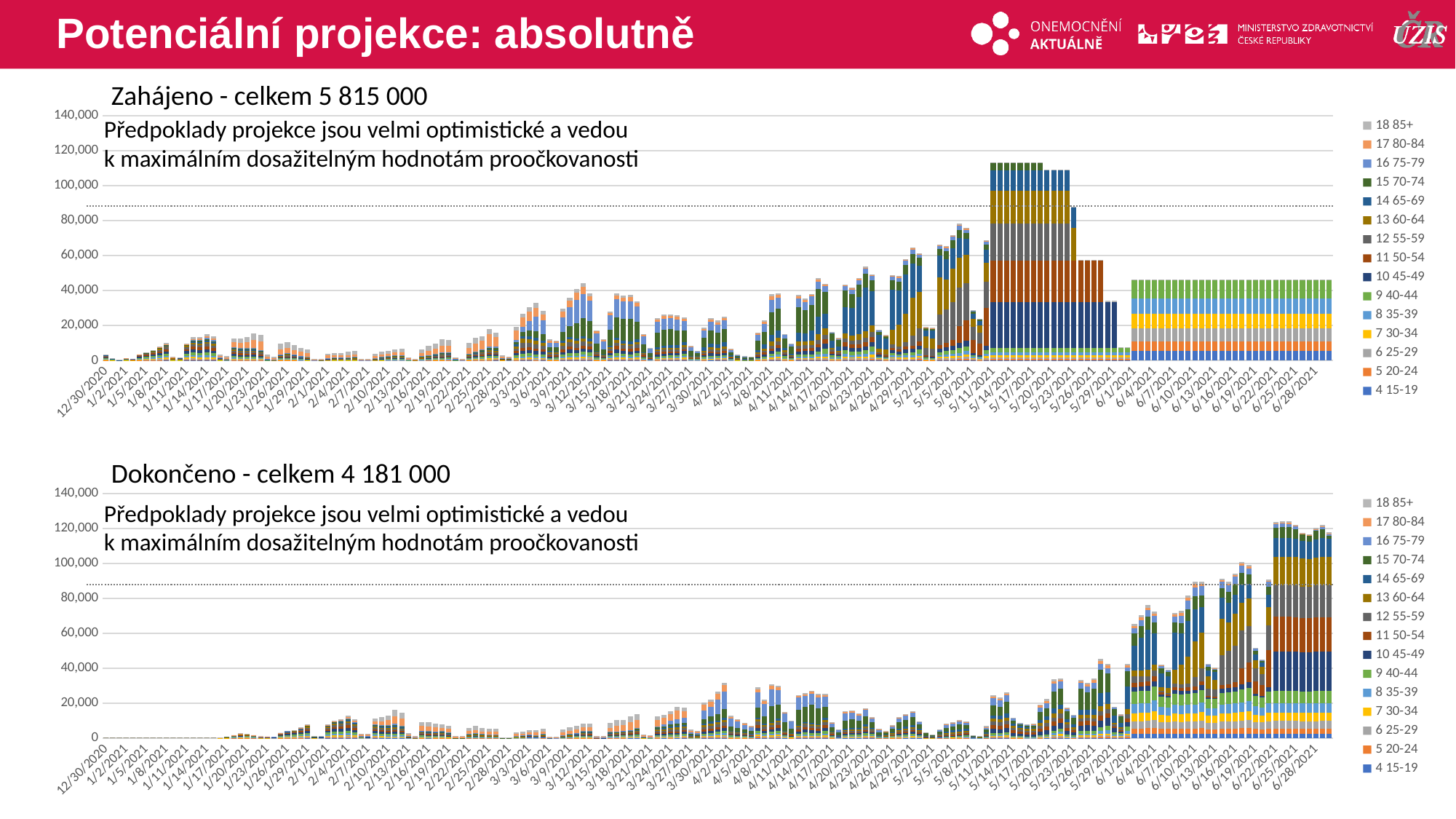

# Potenciální projekce: absolutně
Zahájeno - celkem 5 815 000

### Chart

| Category | 4 15-19 | 5 20-24 | 6 25-29 | 7 30-34 | 8 35-39 | 9 40-44 | 10 45-49 | 11 50-54 | 12 55-59 | 13 60-64 | 14 65-69 | 15 70-74 | 16 75-79 | 17 80-84 | 18 85+ |
|---|---|---|---|---|---|---|---|---|---|---|---|---|---|---|---|
| 44195 | 3.0 | 105.0 | 309.0 | 258.0 | 315.0 | 480.0 | 455.0 | 366.0 | 373.0 | 295.0 | 164.0 | 93.0 | 64.0 | 61.0 | 133.0 |
| 44196 | 2.0 | 42.0 | 109.0 | 107.0 | 116.0 | 154.0 | 166.0 | 120.0 | 113.0 | 87.0 | 61.0 | 54.0 | 57.0 | 34.0 | 84.0 |
| 44197 | 1.0 | 5.0 | 15.0 | 17.0 | 28.0 | 45.0 | 41.0 | 33.0 | 30.0 | 23.0 | 12.0 | 6.0 | 2.0 | 3.0 | 0.0 |
| 44198 | 0.0 | 33.0 | 120.0 | 103.0 | 131.0 | 200.0 | 197.0 | 144.0 | 127.0 | 107.0 | 50.0 | 25.0 | 15.0 | 7.0 | 5.0 |
| 44199 | 1.0 | 26.0 | 75.0 | 85.0 | 92.0 | 149.0 | 138.0 | 111.0 | 100.0 | 63.0 | 42.0 | 21.0 | 8.0 | 0.0 | 3.0 |
| 44200 | 3.0 | 87.0 | 267.0 | 287.0 | 351.0 | 513.0 | 578.0 | 412.0 | 422.0 | 290.0 | 194.0 | 96.0 | 35.0 | 17.0 | 13.0 |
| 44201 | 9.0 | 116.0 | 361.0 | 364.0 | 463.0 | 641.0 | 698.0 | 565.0 | 521.0 | 338.0 | 225.0 | 99.0 | 50.0 | 20.0 | 21.0 |
| 44202 | 15.0 | 145.0 | 467.0 | 438.0 | 566.0 | 833.0 | 931.0 | 716.0 | 652.0 | 462.0 | 284.0 | 165.0 | 72.0 | 38.0 | 29.0 |
| 44203 | 19.0 | 220.0 | 611.0 | 564.0 | 716.0 | 993.0 | 1154.0 | 922.0 | 837.0 | 668.0 | 373.0 | 258.0 | 195.0 | 131.0 | 272.0 |
| 44204 | 21.0 | 280.0 | 671.0 | 661.0 | 860.0 | 1273.0 | 1472.0 | 1116.0 | 1011.0 | 750.0 | 447.0 | 291.0 | 215.0 | 229.0 | 630.0 |
| 44205 | 5.0 | 46.0 | 102.0 | 110.0 | 176.0 | 205.0 | 270.0 | 193.0 | 214.0 | 180.0 | 147.0 | 108.0 | 71.0 | 72.0 | 114.0 |
| 44206 | 2.0 | 53.0 | 95.0 | 111.0 | 154.0 | 207.0 | 224.0 | 187.0 | 186.0 | 142.0 | 130.0 | 89.0 | 62.0 | 44.0 | 63.0 |
| 44207 | 22.0 | 336.0 | 689.0 | 661.0 | 871.0 | 1329.0 | 1432.0 | 1063.0 | 1038.0 | 792.0 | 463.0 | 262.0 | 192.0 | 179.0 | 455.0 |
| 44208 | 46.0 | 396.0 | 691.0 | 828.0 | 1129.0 | 1570.0 | 1827.0 | 1316.0 | 1265.0 | 1020.0 | 706.0 | 460.0 | 438.0 | 478.0 | 1179.0 |
| 44209 | 38.0 | 346.0 | 646.0 | 765.0 | 1115.0 | 1465.0 | 1698.0 | 1430.0 | 1342.0 | 971.0 | 755.0 | 662.0 | 538.0 | 583.0 | 1118.0 |
| 44210 | 78.0 | 378.0 | 649.0 | 775.0 | 1123.0 | 1584.0 | 1868.0 | 1505.0 | 1488.0 | 1125.0 | 877.0 | 749.0 | 669.0 | 828.0 | 1458.0 |
| 44211 | 54.0 | 342.0 | 599.0 | 705.0 | 944.0 | 1412.0 | 1592.0 | 1445.0 | 1378.0 | 1115.0 | 814.0 | 651.0 | 581.0 | 868.0 | 1420.0 |
| 44212 | 5.0 | 60.0 | 71.0 | 87.0 | 119.0 | 211.0 | 210.0 | 211.0 | 189.0 | 182.0 | 166.0 | 162.0 | 192.0 | 736.0 | 772.0 |
| 44213 | 7.0 | 35.0 | 55.0 | 52.0 | 67.0 | 78.0 | 102.0 | 87.0 | 86.0 | 85.0 | 86.0 | 77.0 | 130.0 | 855.0 | 791.0 |
| 44214 | 26.0 | 208.0 | 345.0 | 437.0 | 646.0 | 974.0 | 1069.0 | 908.0 | 886.0 | 757.0 | 595.0 | 468.0 | 445.0 | 2525.0 | 2159.0 |
| 44215 | 16.0 | 167.0 | 261.0 | 369.0 | 504.0 | 827.0 | 1025.0 | 872.0 | 895.0 | 718.0 | 573.0 | 450.0 | 394.0 | 2825.0 | 2606.0 |
| 44216 | 21.0 | 181.0 | 281.0 | 340.0 | 537.0 | 737.0 | 982.0 | 909.0 | 888.0 | 742.0 | 560.0 | 489.0 | 498.0 | 3265.0 | 3115.0 |
| 44217 | 29.0 | 150.0 | 320.0 | 345.0 | 538.0 | 852.0 | 980.0 | 913.0 | 896.0 | 643.0 | 572.0 | 495.0 | 561.0 | 4388.0 | 3859.0 |
| 44218 | 20.0 | 174.0 | 271.0 | 309.0 | 407.0 | 701.0 | 854.0 | 687.0 | 737.0 | 500.0 | 435.0 | 405.0 | 389.0 | 4945.0 | 3904.0 |
| 44219 | 2.0 | 18.0 | 32.0 | 40.0 | 47.0 | 72.0 | 90.0 | 97.0 | 99.0 | 76.0 | 63.0 | 82.0 | 98.0 | 1327.0 | 1131.0 |
| 44220 | 1.0 | 12.0 | 6.0 | 11.0 | 28.0 | 33.0 | 48.0 | 41.0 | 40.0 | 39.0 | 44.0 | 42.0 | 64.0 | 1016.0 | 819.0 |
| 44221 | 14.0 | 137.0 | 170.0 | 210.0 | 276.0 | 366.0 | 467.0 | 382.0 | 397.0 | 332.0 | 263.0 | 222.0 | 231.0 | 2990.0 | 3139.0 |
| 44222 | 33.0 | 168.0 | 201.0 | 181.0 | 283.0 | 415.0 | 512.0 | 501.0 | 517.0 | 407.0 | 393.0 | 240.0 | 293.0 | 2817.0 | 3533.0 |
| 44223 | 22.0 | 120.0 | 153.0 | 195.0 | 279.0 | 403.0 | 484.0 | 405.0 | 433.0 | 301.0 | 248.0 | 230.0 | 237.0 | 2557.0 | 2916.0 |
| 44224 | 20.0 | 97.0 | 129.0 | 149.0 | 247.0 | 303.0 | 353.0 | 276.0 | 287.0 | 262.0 | 210.0 | 182.0 | 164.0 | 2201.0 | 2149.0 |
| 44225 | 10.0 | 68.0 | 94.0 | 96.0 | 144.0 | 261.0 | 355.0 | 286.0 | 295.0 | 221.0 | 179.0 | 118.0 | 148.0 | 2015.0 | 1884.0 |
| 44226 | 0.0 | 1.0 | 5.0 | 8.0 | 6.0 | 12.0 | 16.0 | 15.0 | 22.0 | 18.0 | 27.0 | 13.0 | 13.0 | 319.0 | 243.0 |
| 44227 | 1.0 | 1.0 | 8.0 | 4.0 | 7.0 | 10.0 | 15.0 | 11.0 | 14.0 | 14.0 | 9.0 | 17.0 | 12.0 | 280.0 | 298.0 |
| 44228 | 5.0 | 53.0 | 81.0 | 104.0 | 118.0 | 152.0 | 172.0 | 165.0 | 142.0 | 125.0 | 113.0 | 110.0 | 116.0 | 1404.0 | 1077.0 |
| 44229 | 7.0 | 54.0 | 97.0 | 86.0 | 131.0 | 164.0 | 224.0 | 178.0 | 176.0 | 145.0 | 137.0 | 119.0 | 102.0 | 1207.0 | 1288.0 |
| 44230 | 9.0 | 48.0 | 81.0 | 107.0 | 121.0 | 198.0 | 248.0 | 209.0 | 188.0 | 169.0 | 142.0 | 125.0 | 107.0 | 1240.0 | 1389.0 |
| 44231 | 9.0 | 47.0 | 83.0 | 82.0 | 130.0 | 177.0 | 208.0 | 180.0 | 167.0 | 136.0 | 146.0 | 132.0 | 155.0 | 1537.0 | 1681.0 |
| 44232 | 10.0 | 57.0 | 82.0 | 103.0 | 128.0 | 209.0 | 264.0 | 199.0 | 228.0 | 220.0 | 159.0 | 161.0 | 178.0 | 1549.0 | 1884.0 |
| 44233 | 0.0 | 1.0 | 2.0 | 2.0 | 4.0 | 7.0 | 8.0 | 9.0 | 16.0 | 14.0 | 10.0 | 13.0 | 15.0 | 368.0 | 367.0 |
| 44234 | 1.0 | 7.0 | 4.0 | 2.0 | 8.0 | 5.0 | 8.0 | 10.0 | 13.0 | 12.0 | 6.0 | 19.0 | 22.0 | 371.0 | 357.0 |
| 44235 | 6.0 | 42.0 | 72.0 | 89.0 | 108.0 | 156.0 | 175.0 | 134.0 | 150.0 | 110.0 | 84.0 | 111.0 | 158.0 | 1209.0 | 1405.0 |
| 44236 | 15.0 | 48.0 | 89.0 | 107.0 | 139.0 | 245.0 | 279.0 | 204.0 | 252.0 | 156.0 | 146.0 | 151.0 | 197.0 | 1224.0 | 1786.0 |
| 44237 | 7.0 | 72.0 | 90.0 | 132.0 | 208.0 | 332.0 | 365.0 | 285.0 | 295.0 | 192.0 | 146.0 | 128.0 | 180.0 | 1216.0 | 1871.0 |
| 44238 | 19.0 | 93.0 | 131.0 | 156.0 | 225.0 | 296.0 | 408.0 | 319.0 | 281.0 | 267.0 | 237.0 | 246.0 | 271.0 | 1585.0 | 1745.0 |
| 44239 | 16.0 | 86.0 | 127.0 | 140.0 | 187.0 | 304.0 | 372.0 | 338.0 | 349.0 | 253.0 | 254.0 | 252.0 | 311.0 | 1695.0 | 2025.0 |
| 44240 | 7.0 | 38.0 | 27.0 | 31.0 | 37.0 | 62.0 | 69.0 | 66.0 | 69.0 | 54.0 | 42.0 | 34.0 | 35.0 | 538.0 | 459.0 |
| 44241 | 0.0 | 13.0 | 14.0 | 12.0 | 19.0 | 28.0 | 27.0 | 56.0 | 54.0 | 33.0 | 31.0 | 19.0 | 17.0 | 317.0 | 348.0 |
| 44242 | 7.0 | 101.0 | 157.0 | 170.0 | 182.0 | 266.0 | 330.0 | 255.0 | 246.0 | 194.0 | 196.0 | 203.0 | 195.0 | 1775.0 | 2062.0 |
| 44243 | 18.0 | 98.0 | 181.0 | 170.0 | 197.0 | 330.0 | 341.0 | 289.0 | 284.0 | 243.0 | 244.0 | 263.0 | 308.0 | 2649.0 | 2992.0 |
| 44244 | 11.0 | 136.0 | 233.0 | 230.0 | 291.0 | 399.0 | 428.0 | 434.0 | 398.0 | 324.0 | 296.0 | 309.0 | 352.0 | 2878.0 | 2930.0 |
| 44245 | 21.0 | 129.0 | 183.0 | 237.0 | 303.0 | 442.0 | 558.0 | 485.0 | 492.0 | 464.0 | 444.0 | 424.0 | 369.0 | 3769.0 | 3919.0 |
| 44246 | 28.0 | 170.0 | 249.0 | 270.0 | 381.0 | 524.0 | 598.0 | 532.0 | 508.0 | 379.0 | 364.0 | 347.0 | 417.0 | 3515.0 | 3458.0 |
| 44247 | 5.0 | 29.0 | 45.0 | 54.0 | 57.0 | 79.0 | 97.0 | 72.0 | 78.0 | 66.0 | 71.0 | 55.0 | 60.0 | 519.0 | 634.0 |
| 44248 | 1.0 | 3.0 | 11.0 | 20.0 | 15.0 | 18.0 | 55.0 | 25.0 | 24.0 | 28.0 | 22.0 | 16.0 | 32.0 | 323.0 | 430.0 |
| 44249 | 15.0 | 123.0 | 255.0 | 264.0 | 278.0 | 424.0 | 428.0 | 402.0 | 415.0 | 327.0 | 296.0 | 275.0 | 263.0 | 3435.0 | 2862.0 |
| 44250 | 12.0 | 161.0 | 322.0 | 369.0 | 484.0 | 593.0 | 647.0 | 577.0 | 487.0 | 379.0 | 378.0 | 320.0 | 345.0 | 4576.0 | 3151.0 |
| 44251 | 32.0 | 224.0 | 317.0 | 425.0 | 454.0 | 602.0 | 692.0 | 661.0 | 695.0 | 622.0 | 522.0 | 501.0 | 569.0 | 4873.0 | 2575.0 |
| 44252 | 34.0 | 235.0 | 383.0 | 466.0 | 633.0 | 859.0 | 943.0 | 824.0 | 823.0 | 664.0 | 625.0 | 669.0 | 692.0 | 7100.0 | 2905.0 |
| 44253 | 84.0 | 235.0 | 403.0 | 429.0 | 525.0 | 748.0 | 830.0 | 746.0 | 775.0 | 647.0 | 667.0 | 862.0 | 902.0 | 5387.0 | 2781.0 |
| 44254 | 48.0 | 30.0 | 57.0 | 68.0 | 72.0 | 133.0 | 131.0 | 98.0 | 98.0 | 79.0 | 68.0 | 146.0 | 146.0 | 1082.0 | 672.0 |
| 44255 | 4.0 | 27.0 | 58.0 | 71.0 | 62.0 | 125.0 | 130.0 | 154.0 | 198.0 | 112.0 | 62.0 | 67.0 | 53.0 | 793.0 | 411.0 |
| 44256 | 26.0 | 206.0 | 402.0 | 504.0 | 750.0 | 1078.0 | 1241.0 | 1060.0 | 1539.0 | 1335.0 | 936.0 | 1277.0 | 1206.0 | 5389.0 | 2328.0 |
| 44257 | 22.0 | 292.0 | 508.0 | 603.0 | 873.0 | 1484.0 | 1676.0 | 1625.0 | 2987.0 | 2520.0 | 1399.0 | 2312.0 | 2823.0 | 5422.0 | 2254.0 |
| 44258 | 24.0 | 287.0 | 577.0 | 651.0 | 949.0 | 1623.0 | 1906.0 | 1696.0 | 2427.0 | 2152.0 | 1486.0 | 3257.0 | 5607.0 | 5140.0 | 2559.0 |
| 44259 | 26.0 | 221.0 | 461.0 | 512.0 | 895.0 | 1415.0 | 1753.0 | 1520.0 | 2266.0 | 2366.0 | 1619.0 | 3796.0 | 8191.0 | 5202.0 | 2573.0 |
| 44260 | 36.0 | 277.0 | 448.0 | 582.0 | 805.0 | 1358.0 | 1560.0 | 1451.0 | 1970.0 | 1671.0 | 1202.0 | 3762.0 | 7800.0 | 3489.0 | 2066.0 |
| 44261 | 22.0 | 121.0 | 202.0 | 232.0 | 354.0 | 554.0 | 630.0 | 742.0 | 1100.0 | 807.0 | 570.0 | 2196.0 | 2670.0 | 1216.0 | 542.0 |
| 44262 | 20.0 | 153.0 | 206.0 | 217.0 | 364.0 | 621.0 | 765.0 | 736.0 | 879.0 | 649.0 | 651.0 | 2364.0 | 2235.0 | 1116.0 | 374.0 |
| 44263 | 25.0 | 258.0 | 440.0 | 538.0 | 799.0 | 1273.0 | 1496.0 | 1446.0 | 2063.0 | 1693.0 | 1068.0 | 5219.0 | 8528.0 | 3045.0 | 1572.0 |
| 44264 | 106.0 | 278.0 | 550.0 | 615.0 | 937.0 | 1531.0 | 2097.0 | 2065.0 | 2200.0 | 1898.0 | 1236.0 | 6132.0 | 11001.0 | 3471.0 | 1822.0 |
| 44265 | 59.0 | 441.0 | 585.0 | 662.0 | 994.0 | 1446.0 | 1560.0 | 1509.0 | 2274.0 | 1648.0 | 1305.0 | 8694.0 | 13570.0 | 3912.0 | 2200.0 |
| 44266 | 48.0 | 510.0 | 665.0 | 832.0 | 1145.0 | 1689.0 | 1897.0 | 1705.0 | 2205.0 | 1703.0 | 1479.0 | 10286.0 | 14013.0 | 4006.0 | 2180.0 |
| 44267 | 63.0 | 477.0 | 606.0 | 641.0 | 943.0 | 1744.0 | 1825.0 | 1540.0 | 1817.0 | 1318.0 | 1527.0 | 9998.0 | 11705.0 | 2657.0 | 1469.0 |
| 44268 | 27.0 | 194.0 | 184.0 | 207.0 | 358.0 | 646.0 | 900.0 | 740.0 | 910.0 | 551.0 | 413.0 | 4653.0 | 5751.0 | 980.0 | 445.0 |
| 44269 | 20.0 | 175.0 | 139.0 | 163.0 | 264.0 | 480.0 | 534.0 | 532.0 | 560.0 | 296.0 | 280.0 | 2896.0 | 4653.0 | 727.0 | 308.0 |
| 44270 | 126.0 | 303.0 | 432.0 | 466.0 | 662.0 | 1157.0 | 1245.0 | 994.0 | 1236.0 | 855.0 | 1054.0 | 8929.0 | 8301.0 | 1396.0 | 884.0 |
| 44271 | 58.0 | 391.0 | 601.0 | 722.0 | 952.0 | 1681.0 | 1920.0 | 1900.0 | 2001.0 | 1375.0 | 1462.0 | 11382.0 | 10778.0 | 2070.0 | 1244.0 |
| 44272 | 85.0 | 373.0 | 511.0 | 603.0 | 812.0 | 1328.0 | 1554.0 | 1544.0 | 1807.0 | 1217.0 | 1420.0 | 12463.0 | 10089.0 | 2183.0 | 1154.0 |
| 44273 | 47.0 | 338.0 | 504.0 | 548.0 | 776.0 | 1261.0 | 1490.0 | 1585.0 | 1711.0 | 1137.0 | 1488.0 | 12766.0 | 10204.0 | 2364.0 | 1288.0 |
| 44274 | 148.0 | 360.0 | 529.0 | 575.0 | 956.0 | 1442.0 | 1626.0 | 1657.0 | 1893.0 | 1403.0 | 1619.0 | 10026.0 | 8615.0 | 1957.0 | 1162.0 |
| 44275 | 63.0 | 181.0 | 220.0 | 264.0 | 377.0 | 529.0 | 630.0 | 942.0 | 792.0 | 378.0 | 423.0 | 4627.0 | 4574.0 | 625.0 | 337.0 |
| 44276 | 22.0 | 81.0 | 138.0 | 140.0 | 164.0 | 236.0 | 301.0 | 377.0 | 298.0 | 157.0 | 139.0 | 2241.0 | 2535.0 | 342.0 | 162.0 |
| 44277 | 33.0 | 225.0 | 300.0 | 360.0 | 470.0 | 870.0 | 1143.0 | 1086.0 | 1099.0 | 859.0 | 1170.0 | 8114.0 | 6356.0 | 1268.0 | 716.0 |
| 44278 | 48.0 | 279.0 | 402.0 | 447.0 | 592.0 | 872.0 | 1200.0 | 1115.0 | 1257.0 | 870.0 | 1387.0 | 9002.0 | 6509.0 | 1440.0 | 817.0 |
| 44279 | 46.0 | 308.0 | 416.0 | 509.0 | 610.0 | 994.0 | 1164.0 | 1043.0 | 1088.0 | 997.0 | 1600.0 | 9075.0 | 6356.0 | 1465.0 | 830.0 |
| 44280 | 71.0 | 293.0 | 467.0 | 503.0 | 640.0 | 1098.0 | 1201.0 | 990.0 | 975.0 | 984.0 | 1535.0 | 8374.0 | 6388.0 | 1522.0 | 992.0 |
| 44281 | 116.0 | 362.0 | 501.0 | 610.0 | 927.0 | 1315.0 | 1435.0 | 1200.0 | 1212.0 | 1181.0 | 1763.0 | 6406.0 | 5405.0 | 1190.0 | 847.0 |
| 44282 | 16.0 | 84.0 | 133.0 | 154.0 | 251.0 | 294.0 | 288.0 | 295.0 | 367.0 | 290.0 | 418.0 | 2737.0 | 2449.0 | 375.0 | 183.0 |
| 44283 | 10.0 | 72.0 | 92.0 | 127.0 | 201.0 | 302.0 | 399.0 | 235.0 | 376.0 | 245.0 | 502.0 | 1620.0 | 1017.0 | 176.0 | 100.0 |
| 44284 | 33.0 | 181.0 | 251.0 | 338.0 | 470.0 | 769.0 | 943.0 | 712.0 | 939.0 | 1029.0 | 1867.0 | 5530.0 | 4036.0 | 1073.0 | 622.0 |
| 44285 | 41.0 | 250.0 | 371.0 | 435.0 | 586.0 | 956.0 | 1488.0 | 1107.0 | 1237.0 | 1256.0 | 2052.0 | 7148.0 | 5146.0 | 1370.0 | 951.0 |
| 44286 | 51.0 | 253.0 | 398.0 | 472.0 | 581.0 | 874.0 | 1185.0 | 958.0 | 1218.0 | 1238.0 | 2114.0 | 6401.0 | 4831.0 | 1298.0 | 912.0 |
| 44287 | 46.0 | 287.0 | 459.0 | 553.0 | 745.0 | 1070.0 | 1205.0 | 1083.0 | 1320.0 | 1322.0 | 2338.0 | 7675.0 | 4945.0 | 1279.0 | 906.0 |
| 44288 | 18.0 | 87.0 | 150.0 | 160.0 | 213.0 | 296.0 | 319.0 | 369.0 | 380.0 | 321.0 | 704.0 | 1580.0 | 1476.0 | 390.0 | 245.0 |
| 44289 | 8.0 | 58.0 | 88.0 | 97.0 | 152.0 | 174.0 | 196.0 | 183.0 | 184.0 | 168.0 | 337.0 | 937.0 | 637.0 | 152.0 | 91.0 |
| 44290 | 7.0 | 27.0 | 40.0 | 40.0 | 48.0 | 92.0 | 111.0 | 148.0 | 144.0 | 100.0 | 187.0 | 890.0 | 467.0 | 91.0 | 60.0 |
| 44291 | 9.0 | 21.0 | 37.0 | 47.0 | 66.0 | 54.0 | 82.0 | 153.0 | 113.0 | 102.0 | 174.0 | 855.0 | 433.0 | 89.0 | 51.0 |
| 44292 | 24.0 | 118.0 | 188.0 | 247.0 | 331.0 | 463.0 | 689.0 | 762.0 | 782.0 | 864.0 | 1494.0 | 5261.0 | 3255.0 | 866.0 | 547.0 |
| 44293 | 47.0 | 196.0 | 269.0 | 415.0 | 472.0 | 773.0 | 1163.0 | 1156.0 | 1110.0 | 1252.0 | 2319.0 | 7057.0 | 4782.0 | 1215.0 | 824.0 |
| 44294 | 68.0 | 369.0 | 535.0 | 655.0 | 963.0 | 1296.0 | 1588.0 | 1450.0 | 1640.0 | 2154.0 | 3834.0 | 13137.0 | 7081.0 | 1759.0 | 1274.0 |
| 44295 | 92.0 | 435.0 | 745.0 | 994.0 | 1124.0 | 1612.0 | 2151.0 | 1723.0 | 1955.0 | 2188.0 | 3942.0 | 12605.0 | 6370.0 | 1429.0 | 998.0 |
| 44296 | 28.0 | 136.0 | 226.0 | 306.0 | 676.0 | 1030.0 | 902.0 | 665.0 | 869.0 | 855.0 | 1612.0 | 5354.0 | 1846.0 | 453.0 | 287.0 |
| 44297 | 31.0 | 103.0 | 166.0 | 177.0 | 254.0 | 519.0 | 496.0 | 340.0 | 417.0 | 492.0 | 845.0 | 4212.0 | 1168.0 | 277.0 | 152.0 |
| 44298 | 79.0 | 307.0 | 428.0 | 546.0 | 889.0 | 1342.0 | 1618.0 | 1471.0 | 1831.0 | 2490.0 | 4764.0 | 14587.0 | 5155.0 | 1177.0 | 711.0 |
| 44299 | 70.0 | 291.0 | 412.0 | 571.0 | 779.0 | 1457.0 | 1689.0 | 1605.0 | 1792.0 | 2296.0 | 4687.0 | 13024.0 | 4876.0 | 1087.0 | 778.0 |
| 44300 | 64.0 | 273.0 | 448.0 | 586.0 | 844.0 | 1298.0 | 1789.0 | 1644.0 | 1759.0 | 2489.0 | 6113.0 | 14556.0 | 4672.0 | 998.0 | 634.0 |
| 44301 | 107.0 | 472.0 | 684.0 | 892.0 | 1192.0 | 1905.0 | 2151.0 | 1966.0 | 2434.0 | 3368.0 | 9915.0 | 15696.0 | 4476.0 | 1046.0 | 805.0 |
| 44302 | 103.0 | 478.0 | 763.0 | 998.0 | 1624.0 | 2634.0 | 3073.0 | 2438.0 | 2664.0 | 3491.0 | 8542.0 | 12211.0 | 3608.0 | 840.0 | 533.0 |
| 44303 | 36.0 | 224.0 | 351.0 | 425.0 | 750.0 | 1071.0 | 1124.0 | 1087.0 | 1124.0 | 980.0 | 4220.0 | 3926.0 | 822.0 | 184.0 | 107.0 |
| 44304 | 25.0 | 199.0 | 366.0 | 381.0 | 633.0 | 814.0 | 868.0 | 667.0 | 744.0 | 680.0 | 2573.0 | 3776.0 | 886.0 | 154.0 | 108.0 |
| 44305 | 121.0 | 515.0 | 712.0 | 906.0 | 1420.0 | 2146.0 | 2295.0 | 2261.0 | 2319.0 | 2940.0 | 14964.0 | 9367.0 | 2477.0 | 589.0 | 391.0 |
| 44306 | 70.0 | 415.0 | 631.0 | 789.0 | 1216.0 | 1838.0 | 2142.0 | 1939.0 | 2290.0 | 2980.0 | 15584.0 | 8071.0 | 2607.0 | 668.0 | 487.0 |
| 44307 | 122.0 | 425.0 | 613.0 | 890.0 | 1263.0 | 1742.0 | 2235.0 | 2078.0 | 2485.0 | 3308.0 | 21020.0 | 7042.0 | 2637.0 | 695.0 | 513.0 |
| 44308 | 163.0 | 490.0 | 770.0 | 919.0 | 1311.0 | 2045.0 | 2331.0 | 2264.0 | 2728.0 | 3646.0 | 25017.0 | 7792.0 | 2918.0 | 756.0 | 647.0 |
| 44309 | 177.0 | 662.0 | 1055.0 | 1349.0 | 1820.0 | 2757.0 | 2741.0 | 2693.0 | 2976.0 | 3844.0 | 19511.0 | 6258.0 | 2375.0 | 661.0 | 462.0 |
| 44310 | 89.0 | 250.0 | 401.0 | 389.0 | 462.0 | 742.0 | 983.0 | 715.0 | 737.0 | 1769.0 | 7920.0 | 2035.0 | 772.0 | 164.0 | 112.0 |
| 44311 | 45.0 | 131.0 | 242.0 | 344.0 | 371.0 | 491.0 | 691.0 | 522.0 | 497.0 | 2833.0 | 6209.0 | 1392.0 | 507.0 | 115.0 | 75.0 |
| 44312 | 117.0 | 404.0 | 611.0 | 747.0 | 1021.0 | 1357.0 | 1649.0 | 1420.0 | 1835.0 | 8564.0 | 22955.0 | 5190.0 | 2151.0 | 535.0 | 358.0 |
| 44313 | 103.0 | 339.0 | 496.0 | 654.0 | 817.0 | 1157.0 | 1440.0 | 1331.0 | 1752.0 | 12320.0 | 19677.0 | 5014.0 | 2166.0 | 577.0 | 440.0 |
| 44314 | 122.0 | 385.0 | 596.0 | 766.0 | 993.0 | 1458.0 | 1838.0 | 1754.0 | 2397.0 | 16572.0 | 22455.0 | 5355.0 | 2371.0 | 642.0 | 443.0 |
| 44315 | 112.0 | 394.0 | 588.0 | 782.0 | 1071.0 | 1706.0 | 1931.0 | 1805.0 | 5681.0 | 21804.0 | 19814.0 | 5409.0 | 2367.0 | 682.0 | 504.0 |
| 44316 | 170.0 | 600.0 | 792.0 | 1013.0 | 1385.0 | 2143.0 | 2481.0 | 2181.0 | 7636.0 | 20998.0 | 14921.0 | 4304.0 | 1935.0 | 514.0 | 334.0 |
| 44317 | 42.0 | 153.0 | 211.0 | 258.0 | 360.0 | 605.0 | 621.0 | 603.0 | 4166.0 | 6682.0 | 3492.0 | 1156.0 | 531.0 | 133.0 | 79.0 |
| 44318 | 54.0 | 167.0 | 199.0 | 258.0 | 330.0 | 488.0 | 593.0 | 528.0 | 4153.0 | 5699.0 | 4523.0 | 973.0 | 461.0 | 148.0 | 84.0 |
| 44319 | 134.0 | 405.0 | 579.0 | 829.0 | 1079.0 | 1699.0 | 2176.0 | 2003.0 | 17431.0 | 21220.0 | 12449.0 | 3821.0 | 1723.0 | 511.0 | 336.0 |
| 44320 | 140.0 | 398.0 | 650.0 | 889.0 | 1241.0 | 1957.0 | 2393.0 | 2282.0 | 19341.0 | 17158.0 | 11707.0 | 4233.0 | 1983.0 | 625.0 | 412.0 |
| 44321 | 197.0 | 478.0 | 722.0 | 1041.0 | 1408.0 | 1993.0 | 2543.0 | 3363.0 | 21550.0 | 19252.0 | 11651.0 | 4444.0 | 2192.0 | 683.0 | 432.0 |
| 44322 | 155.0 | 547.0 | 847.0 | 1202.0 | 1668.0 | 2615.0 | 3155.0 | 9281.0 | 22249.0 | 17092.0 | 11377.0 | 4576.0 | 2247.0 | 772.0 | 587.0 |
| 44323 | 237.0 | 707.0 | 1039.0 | 1446.0 | 1891.0 | 2734.0 | 3292.0 | 11577.0 | 21448.0 | 16295.0 | 8879.0 | 3506.0 | 1690.0 | 620.0 | 380.0 |
| 44324 | 88.0 | 245.0 | 441.0 | 591.0 | 736.0 | 1047.0 | 1158.0 | 7391.0 | 7358.0 | 4597.0 | 3175.0 | 1214.0 | 600.0 | 174.0 | 99.0 |
| 44325 | 53.0 | 199.0 | 345.0 | 465.0 | 524.0 | 768.0 | 806.0 | 6397.0 | 6429.0 | 3906.0 | 2463.0 | 993.0 | 447.0 | 126.0 | 71.0 |
| 44326 | 154.0 | 414.0 | 823.0 | 1074.0 | 1485.0 | 2018.0 | 2445.0 | 21703.0 | 14791.0 | 10830.0 | 7525.0 | 3202.0 | 1454.0 | 505.0 | 350.0 |
| 44327 | 192.0 | 568.0 | 896.0 | 1232.0 | 1640.0 | 2436.0 | 26628.0 | 23411.0 | 21254.0 | 18777.0 | 11818.0 | 4302.0 | 0.0 | 0.0 | 433.0 |
| 44328 | 192.0 | 568.0 | 896.0 | 1232.0 | 1640.0 | 2436.0 | 26628.0 | 23411.0 | 21254.0 | 18777.0 | 11818.0 | 4302.0 | 0.0 | 0.0 | 433.0 |
| 44329 | 192.0 | 568.0 | 896.0 | 1232.0 | 1640.0 | 2436.0 | 26628.0 | 23411.0 | 21254.0 | 18777.0 | 11818.0 | 4302.0 | 0.0 | 0.0 | 433.0 |
| 44330 | 192.0 | 568.0 | 896.0 | 1232.0 | 1640.0 | 2436.0 | 26628.0 | 23411.0 | 21254.0 | 18777.0 | 11818.0 | 4302.0 | 0.0 | 0.0 | 433.0 |
| 44331 | 192.0 | 568.0 | 896.0 | 1232.0 | 1640.0 | 2436.0 | 26628.0 | 23411.0 | 21254.0 | 18777.0 | 11818.0 | 4302.0 | 0.0 | 0.0 | 433.0 |
| 44332 | 192.0 | 568.0 | 896.0 | 1232.0 | 1640.0 | 2436.0 | 26628.0 | 23411.0 | 21254.0 | 18777.0 | 11818.0 | 4302.0 | 0.0 | 0.0 | 433.0 |
| 44333 | 192.0 | 568.0 | 896.0 | 1232.0 | 1640.0 | 2436.0 | 26628.0 | 23411.0 | 21254.0 | 18777.0 | 11818.0 | 4302.0 | 0.0 | 0.0 | 433.0 |
| 44334 | 192.0 | 568.0 | 896.0 | 1232.0 | 1640.0 | 2436.0 | 26628.0 | 23411.0 | 21254.0 | 18777.0 | 11818.0 | 4302.0 | 0.0 | 0.0 | 433.0 |
| 44335 | 192.0 | 568.0 | 896.0 | 1232.0 | 1640.0 | 2436.0 | 26628.0 | 23411.0 | 21254.0 | 18777.0 | 11818.0 | 0.0 | 0.0 | 0.0 | 433.0 |
| 44336 | 192.0 | 568.0 | 896.0 | 1232.0 | 1640.0 | 2436.0 | 26628.0 | 23411.0 | 21254.0 | 18777.0 | 11818.0 | 0.0 | 0.0 | 0.0 | 433.0 |
| 44337 | 192.0 | 568.0 | 896.0 | 1232.0 | 1640.0 | 2436.0 | 26628.0 | 23411.0 | 21254.0 | 18777.0 | 11818.0 | 0.0 | 0.0 | 0.0 | 433.0 |
| 44338 | 192.0 | 568.0 | 896.0 | 1232.0 | 1640.0 | 2436.0 | 26628.0 | 23411.0 | 21254.0 | 18777.0 | 11818.0 | 0.0 | 0.0 | 0.0 | 433.0 |
| 44339 | 192.0 | 568.0 | 896.0 | 1232.0 | 1640.0 | 2436.0 | 26628.0 | 23411.0 | 0.0 | 18777.0 | 11818.0 | 0.0 | 0.0 | 0.0 | 433.0 |
| 44340 | 192.0 | 568.0 | 896.0 | 1232.0 | 1640.0 | 2436.0 | 26628.0 | 23411.0 | 0.0 | 0.0 | 0.0 | 0.0 | 0.0 | 0.0 | 433.0 |
| 44341 | 192.0 | 568.0 | 896.0 | 1232.0 | 1640.0 | 2436.0 | 26628.0 | 23411.0 | 0.0 | 0.0 | 0.0 | 0.0 | 0.0 | 0.0 | 433.0 |
| 44342 | 192.0 | 568.0 | 896.0 | 1232.0 | 1640.0 | 2436.0 | 26628.0 | 23411.0 | 0.0 | 0.0 | 0.0 | 0.0 | 0.0 | 0.0 | 433.0 |
| 44343 | 192.0 | 568.0 | 896.0 | 1232.0 | 1640.0 | 2436.0 | 26628.0 | 23411.0 | 0.0 | 0.0 | 0.0 | 0.0 | 0.0 | 0.0 | 433.0 |
| 44344 | 192.0 | 568.0 | 896.0 | 1232.0 | 1640.0 | 2436.0 | 26628.0 | 0.0 | 0.0 | 0.0 | 0.0 | 0.0 | 0.0 | 0.0 | 433.0 |
| 44345 | 192.0 | 568.0 | 896.0 | 1232.0 | 1640.0 | 2436.0 | 26628.0 | 0.0 | 0.0 | 0.0 | 0.0 | 0.0 | 0.0 | 0.0 | 433.0 |
| 44346 | 192.0 | 568.0 | 896.0 | 1232.0 | 1640.0 | 2436.0 | 0.0 | 0.0 | 0.0 | 0.0 | 0.0 | 0.0 | 0.0 | 0.0 | 433.0 |
| 44347 | 192.0 | 568.0 | 896.0 | 1232.0 | 1640.0 | 2436.0 | 0.0 | 0.0 | 0.0 | 0.0 | 0.0 | 0.0 | 0.0 | 0.0 | 433.0 |
| 44348 | 5271.0 | 5616.0 | 7544.0 | 8178.0 | 8876.0 | 10573.0 | 0.0 | 0.0 | 0.0 | 0.0 | 0.0 | 0.0 | 0.0 | 0.0 | 145.0 |
| 44349 | 5271.0 | 5616.0 | 7544.0 | 8178.0 | 8876.0 | 10573.0 | 0.0 | 0.0 | 0.0 | 0.0 | 0.0 | 0.0 | 0.0 | 0.0 | 145.0 |
| 44350 | 5271.0 | 5616.0 | 7544.0 | 8178.0 | 8876.0 | 10573.0 | 0.0 | 0.0 | 0.0 | 0.0 | 0.0 | 0.0 | 0.0 | 0.0 | 145.0 |
| 44351 | 5271.0 | 5616.0 | 7544.0 | 8178.0 | 8876.0 | 10573.0 | 0.0 | 0.0 | 0.0 | 0.0 | 0.0 | 0.0 | 0.0 | 0.0 | 145.0 |
| 44352 | 5271.0 | 5616.0 | 7544.0 | 8178.0 | 8876.0 | 10573.0 | 0.0 | 0.0 | 0.0 | 0.0 | 0.0 | 0.0 | 0.0 | 0.0 | 145.0 |
| 44353 | 5271.0 | 5616.0 | 7544.0 | 8178.0 | 8876.0 | 10573.0 | 0.0 | 0.0 | 0.0 | 0.0 | 0.0 | 0.0 | 0.0 | 0.0 | 145.0 |
| 44354 | 5271.0 | 5616.0 | 7544.0 | 8178.0 | 8876.0 | 10573.0 | 0.0 | 0.0 | 0.0 | 0.0 | 0.0 | 0.0 | 0.0 | 0.0 | 145.0 |
| 44355 | 5271.0 | 5616.0 | 7544.0 | 8178.0 | 8876.0 | 10573.0 | 0.0 | 0.0 | 0.0 | 0.0 | 0.0 | 0.0 | 0.0 | 0.0 | 145.0 |
| 44356 | 5271.0 | 5616.0 | 7544.0 | 8178.0 | 8876.0 | 10573.0 | 0.0 | 0.0 | 0.0 | 0.0 | 0.0 | 0.0 | 0.0 | 0.0 | 145.0 |
| 44357 | 5271.0 | 5616.0 | 7544.0 | 8178.0 | 8876.0 | 10573.0 | 0.0 | 0.0 | 0.0 | 0.0 | 0.0 | 0.0 | 0.0 | 0.0 | 145.0 |
| 44358 | 5271.0 | 5616.0 | 7544.0 | 8178.0 | 8876.0 | 10573.0 | 0.0 | 0.0 | 0.0 | 0.0 | 0.0 | 0.0 | 0.0 | 0.0 | 145.0 |
| 44359 | 5271.0 | 5616.0 | 7544.0 | 8178.0 | 8876.0 | 10573.0 | 0.0 | 0.0 | 0.0 | 0.0 | 0.0 | 0.0 | 0.0 | 0.0 | 145.0 |
| 44360 | 5271.0 | 5616.0 | 7544.0 | 8178.0 | 8876.0 | 10573.0 | 0.0 | 0.0 | 0.0 | 0.0 | 0.0 | 0.0 | 0.0 | 0.0 | 145.0 |
| 44361 | 5271.0 | 5616.0 | 7544.0 | 8178.0 | 8876.0 | 10573.0 | 0.0 | 0.0 | 0.0 | 0.0 | 0.0 | 0.0 | 0.0 | 0.0 | 145.0 |
| 44362 | 5271.0 | 5616.0 | 7544.0 | 8178.0 | 8876.0 | 10573.0 | 0.0 | 0.0 | 0.0 | 0.0 | 0.0 | 0.0 | 0.0 | 0.0 | 145.0 |
| 44363 | 5271.0 | 5616.0 | 7544.0 | 8178.0 | 8876.0 | 10573.0 | 0.0 | 0.0 | 0.0 | 0.0 | 0.0 | 0.0 | 0.0 | 0.0 | 145.0 |
| 44364 | 5271.0 | 5616.0 | 7544.0 | 8178.0 | 8876.0 | 10573.0 | 0.0 | 0.0 | 0.0 | 0.0 | 0.0 | 0.0 | 0.0 | 0.0 | 145.0 |
| 44365 | 5271.0 | 5616.0 | 7544.0 | 8178.0 | 8876.0 | 10573.0 | 0.0 | 0.0 | 0.0 | 0.0 | 0.0 | 0.0 | 0.0 | 0.0 | 145.0 |
| 44366 | 5271.0 | 5616.0 | 7544.0 | 8178.0 | 8876.0 | 10573.0 | 0.0 | 0.0 | 0.0 | 0.0 | 0.0 | 0.0 | 0.0 | 0.0 | 145.0 |
| 44367 | 5271.0 | 5616.0 | 7544.0 | 8178.0 | 8876.0 | 10573.0 | 0.0 | 0.0 | 0.0 | 0.0 | 0.0 | 0.0 | 0.0 | 0.0 | 145.0 |
| 44368 | 5271.0 | 5616.0 | 7544.0 | 8178.0 | 8876.0 | 10573.0 | 0.0 | 0.0 | 0.0 | 0.0 | 0.0 | 0.0 | 0.0 | 0.0 | 145.0 |
| 44369 | 5271.0 | 5616.0 | 7544.0 | 8178.0 | 8876.0 | 10573.0 | 0.0 | 0.0 | 0.0 | 0.0 | 0.0 | 0.0 | 0.0 | 0.0 | 145.0 |
| 44370 | 5271.0 | 5616.0 | 7544.0 | 8178.0 | 8876.0 | 10573.0 | 0.0 | 0.0 | 0.0 | 0.0 | 0.0 | 0.0 | 0.0 | 0.0 | 145.0 |
| 44371 | 5271.0 | 5616.0 | 7544.0 | 8178.0 | 8876.0 | 10573.0 | 0.0 | 0.0 | 0.0 | 0.0 | 0.0 | 0.0 | 0.0 | 0.0 | 145.0 |
| 44372 | 5271.0 | 5616.0 | 7544.0 | 8178.0 | 8876.0 | 10573.0 | 0.0 | 0.0 | 0.0 | 0.0 | 0.0 | 0.0 | 0.0 | 0.0 | 145.0 |
| 44373 | 5271.0 | 5616.0 | 7544.0 | 8178.0 | 8876.0 | 10573.0 | 0.0 | 0.0 | 0.0 | 0.0 | 0.0 | 0.0 | 0.0 | 0.0 | 145.0 |
| 44374 | 5271.0 | 5616.0 | 7544.0 | 8178.0 | 8876.0 | 10573.0 | 0.0 | 0.0 | 0.0 | 0.0 | 0.0 | 0.0 | 0.0 | 0.0 | 145.0 |
| 44375 | 5271.0 | 5616.0 | 7544.0 | 8178.0 | 8876.0 | 10573.0 | 0.0 | 0.0 | 0.0 | 0.0 | 0.0 | 0.0 | 0.0 | 0.0 | 145.0 |
| 44376 | 5271.0 | 5616.0 | 7544.0 | 8178.0 | 8876.0 | 10573.0 | 0.0 | 0.0 | 0.0 | 0.0 | 0.0 | 0.0 | 0.0 | 0.0 | 145.0 |
| 44377 | 5271.0 | 5616.0 | 7544.0 | 8178.0 | 8876.0 | 10573.0 | 0.0 | 0.0 | 0.0 | 0.0 | 0.0 | 0.0 | 0.0 | 0.0 | 145.0 |
Předpoklady projekce jsou velmi optimistické a vedou
k maximálním dosažitelným hodnotám proočkovanosti
Dokončeno - celkem 4 181 000

### Chart

| Category | 4 15-19 | 5 20-24 | 6 25-29 | 7 30-34 | 8 35-39 | 9 40-44 | 10 45-49 | 11 50-54 | 12 55-59 | 13 60-64 | 14 65-69 | 15 70-74 | 16 75-79 | 17 80-84 | 18 85+ |
|---|---|---|---|---|---|---|---|---|---|---|---|---|---|---|---|
| 44195 | 0.0 | 0.0 | 0.0 | 0.0 | 0.0 | 0.0 | 0.0 | 0.0 | 0.0 | 0.0 | 0.0 | 0.0 | 0.0 | 0.0 | 0.0 |
| 44196 | 0.0 | 0.0 | 0.0 | 0.0 | 0.0 | 0.0 | 0.0 | 0.0 | 0.0 | 0.0 | 0.0 | 0.0 | 0.0 | 0.0 | 0.0 |
| 44197 | 0.0 | 0.0 | 0.0 | 0.0 | 0.0 | 0.0 | 0.0 | 0.0 | 0.0 | 0.0 | 0.0 | 0.0 | 0.0 | 0.0 | 0.0 |
| 44198 | 0.0 | 0.0 | 0.0 | 0.0 | 0.0 | 0.0 | 0.0 | 0.0 | 0.0 | 0.0 | 0.0 | 0.0 | 0.0 | 0.0 | 0.0 |
| 44199 | 0.0 | 0.0 | 0.0 | 0.0 | 0.0 | 0.0 | 0.0 | 0.0 | 0.0 | 0.0 | 0.0 | 0.0 | 0.0 | 0.0 | 0.0 |
| 44200 | 0.0 | 0.0 | 0.0 | 0.0 | 0.0 | 0.0 | 0.0 | 0.0 | 0.0 | 0.0 | 0.0 | 0.0 | 0.0 | 0.0 | 0.0 |
| 44201 | 0.0 | 0.0 | 0.0 | 0.0 | 0.0 | 0.0 | 0.0 | 0.0 | 0.0 | 0.0 | 0.0 | 0.0 | 0.0 | 0.0 | 0.0 |
| 44202 | 0.0 | 0.0 | 0.0 | 0.0 | 0.0 | 0.0 | 0.0 | 0.0 | 0.0 | 0.0 | 0.0 | 0.0 | 0.0 | 0.0 | 0.0 |
| 44203 | 0.0 | 0.0 | 0.0 | 0.0 | 0.0 | 0.0 | 0.0 | 0.0 | 0.0 | 0.0 | 0.0 | 0.0 | 0.0 | 0.0 | 0.0 |
| 44204 | 0.0 | 0.0 | 0.0 | 0.0 | 0.0 | 0.0 | 0.0 | 0.0 | 0.0 | 0.0 | 0.0 | 0.0 | 0.0 | 0.0 | 0.0 |
| 44205 | 0.0 | 0.0 | 0.0 | 0.0 | 0.0 | 0.0 | 0.0 | 0.0 | 0.0 | 0.0 | 0.0 | 0.0 | 0.0 | 0.0 | 0.0 |
| 44206 | 0.0 | 0.0 | 0.0 | 0.0 | 0.0 | 0.0 | 0.0 | 0.0 | 0.0 | 0.0 | 0.0 | 0.0 | 0.0 | 0.0 | 0.0 |
| 44207 | 0.0 | 0.0 | 0.0 | 0.0 | 0.0 | 0.0 | 0.0 | 0.0 | 0.0 | 0.0 | 0.0 | 0.0 | 0.0 | 0.0 | 0.0 |
| 44208 | 0.0 | 0.0 | 0.0 | 0.0 | 0.0 | 0.0 | 0.0 | 0.0 | 0.0 | 0.0 | 0.0 | 0.0 | 0.0 | 0.0 | 0.0 |
| 44209 | 0.0 | 0.0 | 0.0 | 0.0 | 0.0 | 0.0 | 0.0 | 0.0 | 0.0 | 0.0 | 0.0 | 0.0 | 0.0 | 0.0 | 0.0 |
| 44210 | 0.0 | 0.0 | 0.0 | 0.0 | 0.0 | 0.0 | 0.0 | 0.0 | 0.0 | 0.0 | 0.0 | 0.0 | 0.0 | 0.0 | 0.0 |
| 44211 | 0.0 | 0.0 | 0.0 | 0.0 | 0.0 | 0.0 | 0.0 | 0.0 | 0.0 | 0.0 | 0.0 | 0.0 | 0.0 | 0.0 | 0.0 |
| 44212 | 0.0 | 0.0 | 0.0 | 1.0 | 0.0 | 0.0 | 0.0 | 1.0 | 0.0 | 0.0 | 0.0 | 0.0 | 0.0 | 0.0 | 0.0 |
| 44213 | 1.0 | 23.0 | 69.0 | 70.0 | 52.0 | 89.0 | 99.0 | 74.0 | 52.0 | 55.0 | 27.0 | 13.0 | 5.0 | 0.0 | 4.0 |
| 44214 | 1.0 | 66.0 | 142.0 | 174.0 | 172.0 | 236.0 | 238.0 | 198.0 | 144.0 | 146.0 | 119.0 | 52.0 | 22.0 | 13.0 | 6.0 |
| 44215 | 3.0 | 76.0 | 223.0 | 189.0 | 217.0 | 329.0 | 365.0 | 270.0 | 264.0 | 184.0 | 160.0 | 92.0 | 50.0 | 63.0 | 212.0 |
| 44216 | 1.0 | 75.0 | 224.0 | 197.0 | 249.0 | 354.0 | 335.0 | 259.0 | 284.0 | 224.0 | 136.0 | 85.0 | 46.0 | 43.0 | 107.0 |
| 44217 | 3.0 | 56.0 | 162.0 | 141.0 | 154.0 | 232.0 | 247.0 | 197.0 | 176.0 | 141.0 | 79.0 | 59.0 | 32.0 | 19.0 | 21.0 |
| 44218 | 2.0 | 26.0 | 74.0 | 69.0 | 114.0 | 150.0 | 132.0 | 107.0 | 111.0 | 67.0 | 41.0 | 24.0 | 37.0 | 24.0 | 55.0 |
| 44219 | 0.0 | 24.0 | 76.0 | 55.0 | 84.0 | 138.0 | 127.0 | 113.0 | 96.0 | 76.0 | 38.0 | 17.0 | 12.0 | 6.0 | 3.0 |
| 44220 | 0.0 | 28.0 | 79.0 | 83.0 | 77.0 | 131.0 | 131.0 | 109.0 | 93.0 | 61.0 | 44.0 | 19.0 | 8.0 | 0.0 | 0.0 |
| 44221 | 5.0 | 80.0 | 243.0 | 238.0 | 296.0 | 455.0 | 492.0 | 325.0 | 340.0 | 209.0 | 162.0 | 59.0 | 18.0 | 9.0 | 11.0 |
| 44222 | 6.0 | 97.0 | 301.0 | 354.0 | 406.0 | 588.0 | 629.0 | 520.0 | 457.0 | 299.0 | 180.0 | 77.0 | 28.0 | 8.0 | 3.0 |
| 44223 | 17.0 | 104.0 | 370.0 | 346.0 | 439.0 | 656.0 | 735.0 | 600.0 | 519.0 | 376.0 | 190.0 | 90.0 | 25.0 | 8.0 | 12.0 |
| 44224 | 11.0 | 158.0 | 463.0 | 436.0 | 618.0 | 794.0 | 925.0 | 721.0 | 641.0 | 511.0 | 251.0 | 166.0 | 93.0 | 89.0 | 199.0 |
| 44225 | 20.0 | 199.0 | 534.0 | 552.0 | 675.0 | 1023.0 | 1217.0 | 930.0 | 840.0 | 638.0 | 352.0 | 225.0 | 154.0 | 132.0 | 307.0 |
| 44226 | 2.0 | 27.0 | 65.0 | 60.0 | 74.0 | 119.0 | 146.0 | 103.0 | 124.0 | 98.0 | 91.0 | 67.0 | 40.0 | 33.0 | 33.0 |
| 44227 | 2.0 | 35.0 | 68.0 | 80.0 | 108.0 | 128.0 | 133.0 | 119.0 | 107.0 | 92.0 | 99.0 | 69.0 | 49.0 | 34.0 | 47.0 |
| 44228 | 16.0 | 256.0 | 545.0 | 526.0 | 691.0 | 1075.0 | 1151.0 | 874.0 | 828.0 | 651.0 | 411.0 | 231.0 | 160.0 | 145.0 | 307.0 |
| 44229 | 29.0 | 307.0 | 583.0 | 632.0 | 924.0 | 1243.0 | 1504.0 | 1095.0 | 1030.0 | 810.0 | 539.0 | 338.0 | 294.0 | 299.0 | 531.0 |
| 44230 | 33.0 | 287.0 | 565.0 | 658.0 | 945.0 | 1284.0 | 1525.0 | 1188.0 | 1174.0 | 795.0 | 616.0 | 535.0 | 374.0 | 377.0 | 587.0 |
| 44231 | 37.0 | 358.0 | 645.0 | 749.0 | 1039.0 | 1424.0 | 1675.0 | 1363.0 | 1317.0 | 961.0 | 734.0 | 555.0 | 485.0 | 565.0 | 986.0 |
| 44232 | 43.0 | 291.0 | 519.0 | 572.0 | 812.0 | 1170.0 | 1335.0 | 1189.0 | 1071.0 | 870.0 | 622.0 | 448.0 | 354.0 | 470.0 | 840.0 |
| 44233 | 3.0 | 35.0 | 77.0 | 91.0 | 109.0 | 155.0 | 177.0 | 147.0 | 133.0 | 126.0 | 107.0 | 79.0 | 51.0 | 569.0 | 475.0 |
| 44234 | 8.0 | 42.0 | 75.0 | 75.0 | 83.0 | 117.0 | 153.0 | 114.0 | 129.0 | 87.0 | 83.0 | 66.0 | 60.0 | 736.0 | 641.0 |
| 44235 | 33.0 | 277.0 | 401.0 | 489.0 | 691.0 | 1034.0 | 1122.0 | 917.0 | 918.0 | 785.0 | 551.0 | 401.0 | 272.0 | 1816.0 | 1614.0 |
| 44236 | 43.0 | 189.0 | 328.0 | 459.0 | 581.0 | 913.0 | 1074.0 | 856.0 | 851.0 | 687.0 | 566.0 | 443.0 | 333.0 | 2366.0 | 2148.0 |
| 44237 | 22.0 | 186.0 | 323.0 | 360.0 | 575.0 | 814.0 | 1030.0 | 889.0 | 932.0 | 759.0 | 572.0 | 498.0 | 505.0 | 2878.0 | 2743.0 |
| 44238 | 35.0 | 186.0 | 347.0 | 399.0 | 638.0 | 946.0 | 1141.0 | 928.0 | 961.0 | 792.0 | 658.0 | 567.0 | 628.0 | 4141.0 | 3695.0 |
| 44239 | 33.0 | 196.0 | 322.0 | 368.0 | 517.0 | 854.0 | 990.0 | 822.0 | 791.0 | 629.0 | 535.0 | 447.0 | 447.0 | 4201.0 | 3453.0 |
| 44240 | 2.0 | 33.0 | 35.0 | 43.0 | 52.0 | 101.0 | 104.0 | 116.0 | 123.0 | 90.0 | 92.0 | 112.0 | 153.0 | 1057.0 | 844.0 |
| 44241 | 1.0 | 4.0 | 4.0 | 12.0 | 17.0 | 21.0 | 24.0 | 28.0 | 26.0 | 24.0 | 32.0 | 23.0 | 26.0 | 676.0 | 447.0 |
| 44242 | 14.0 | 134.0 | 189.0 | 247.0 | 359.0 | 516.0 | 559.0 | 509.0 | 471.0 | 398.0 | 308.0 | 266.0 | 282.0 | 2721.0 | 2325.0 |
| 44243 | 28.0 | 156.0 | 197.0 | 182.0 | 294.0 | 435.0 | 482.0 | 489.0 | 452.0 | 364.0 | 345.0 | 285.0 | 357.0 | 2424.0 | 2492.0 |
| 44244 | 30.0 | 116.0 | 161.0 | 180.0 | 267.0 | 378.0 | 521.0 | 468.0 | 496.0 | 354.0 | 292.0 | 282.0 | 320.0 | 2216.0 | 2094.0 |
| 44245 | 15.0 | 109.0 | 160.0 | 202.0 | 310.0 | 436.0 | 505.0 | 458.0 | 462.0 | 368.0 | 334.0 | 269.0 | 288.0 | 2053.0 | 2004.0 |
| 44246 | 6.0 | 93.0 | 157.0 | 145.0 | 224.0 | 316.0 | 413.0 | 363.0 | 381.0 | 260.0 | 242.0 | 217.0 | 290.0 | 2211.0 | 1906.0 |
| 44247 | 0.0 | 2.0 | 8.0 | 7.0 | 15.0 | 7.0 | 27.0 | 14.0 | 13.0 | 15.0 | 15.0 | 8.0 | 8.0 | 521.0 | 502.0 |
| 44248 | 0.0 | 4.0 | 4.0 | 3.0 | 10.0 | 7.0 | 28.0 | 19.0 | 20.0 | 12.0 | 11.0 | 9.0 | 6.0 | 461.0 | 412.0 |
| 44249 | 6.0 | 99.0 | 110.0 | 153.0 | 155.0 | 220.0 | 280.0 | 272.0 | 283.0 | 224.0 | 163.0 | 156.0 | 173.0 | 1636.0 | 2047.0 |
| 44250 | 14.0 | 79.0 | 126.0 | 129.0 | 178.0 | 287.0 | 339.0 | 313.0 | 326.0 | 294.0 | 254.0 | 184.0 | 192.0 | 1655.0 | 2551.0 |
| 44251 | 5.0 | 69.0 | 109.0 | 114.0 | 156.0 | 268.0 | 329.0 | 269.0 | 251.0 | 206.0 | 185.0 | 174.0 | 169.0 | 1584.0 | 2099.0 |
| 44252 | 16.0 | 90.0 | 120.0 | 130.0 | 192.0 | 222.0 | 336.0 | 235.0 | 232.0 | 201.0 | 156.0 | 149.0 | 149.0 | 1571.0 | 1706.0 |
| 44253 | 12.0 | 70.0 | 108.0 | 135.0 | 166.0 | 277.0 | 308.0 | 246.0 | 275.0 | 207.0 | 143.0 | 96.0 | 99.0 | 1481.0 | 1684.0 |
| 44254 | 0.0 | 2.0 | 2.0 | 7.0 | 5.0 | 9.0 | 5.0 | 7.0 | 12.0 | 11.0 | 12.0 | 10.0 | 11.0 | 253.0 | 202.0 |
| 44255 | 1.0 | 2.0 | 7.0 | 4.0 | 4.0 | 4.0 | 10.0 | 11.0 | 9.0 | 11.0 | 6.0 | 13.0 | 9.0 | 212.0 | 236.0 |
| 44256 | 5.0 | 46.0 | 81.0 | 97.0 | 112.0 | 137.0 | 150.0 | 131.0 | 105.0 | 102.0 | 93.0 | 70.0 | 96.0 | 1124.0 | 1029.0 |
| 44257 | 4.0 | 35.0 | 77.0 | 80.0 | 126.0 | 159.0 | 193.0 | 151.0 | 171.0 | 118.0 | 119.0 | 112.0 | 114.0 | 999.0 | 1056.0 |
| 44258 | 10.0 | 51.0 | 96.0 | 126.0 | 157.0 | 243.0 | 280.0 | 212.0 | 236.0 | 178.0 | 133.0 | 127.0 | 130.0 | 1160.0 | 1328.0 |
| 44259 | 11.0 | 53.0 | 83.0 | 77.0 | 162.0 | 212.0 | 242.0 | 198.0 | 197.0 | 151.0 | 130.0 | 140.0 | 157.0 | 1281.0 | 1522.0 |
| 44260 | 11.0 | 69.0 | 107.0 | 119.0 | 147.0 | 234.0 | 275.0 | 220.0 | 247.0 | 221.0 | 199.0 | 201.0 | 216.0 | 1453.0 | 1615.0 |
| 44261 | 0.0 | 9.0 | 4.0 | 3.0 | 5.0 | 7.0 | 17.0 | 8.0 | 12.0 | 7.0 | 4.0 | 8.0 | 6.0 | 309.0 | 423.0 |
| 44262 | 1.0 | 5.0 | 1.0 | 3.0 | 5.0 | 12.0 | 4.0 | 8.0 | 15.0 | 9.0 | 11.0 | 11.0 | 19.0 | 315.0 | 407.0 |
| 44263 | 7.0 | 58.0 | 90.0 | 118.0 | 128.0 | 188.0 | 227.0 | 185.0 | 185.0 | 139.0 | 120.0 | 149.0 | 167.0 | 1397.0 | 1635.0 |
| 44264 | 13.0 | 64.0 | 128.0 | 137.0 | 175.0 | 309.0 | 292.0 | 228.0 | 259.0 | 204.0 | 164.0 | 148.0 | 190.0 | 1879.0 | 2124.0 |
| 44265 | 14.0 | 99.0 | 186.0 | 198.0 | 252.0 | 343.0 | 387.0 | 362.0 | 326.0 | 246.0 | 207.0 | 176.0 | 202.0 | 1787.0 | 2110.0 |
| 44266 | 25.0 | 119.0 | 185.0 | 213.0 | 271.0 | 392.0 | 531.0 | 467.0 | 435.0 | 387.0 | 381.0 | 290.0 | 297.0 | 2202.0 | 2098.0 |
| 44267 | 20.0 | 127.0 | 179.0 | 227.0 | 286.0 | 462.0 | 509.0 | 459.0 | 497.0 | 363.0 | 352.0 | 316.0 | 346.0 | 2000.0 | 2200.0 |
| 44268 | 5.0 | 11.0 | 13.0 | 10.0 | 21.0 | 28.0 | 26.0 | 28.0 | 44.0 | 45.0 | 48.0 | 37.0 | 44.0 | 468.0 | 444.0 |
| 44269 | 1.0 | 11.0 | 19.0 | 29.0 | 32.0 | 31.0 | 38.0 | 82.0 | 77.0 | 71.0 | 53.0 | 41.0 | 31.0 | 276.0 | 333.0 |
| 44270 | 15.0 | 125.0 | 255.0 | 245.0 | 251.0 | 378.0 | 397.0 | 371.0 | 360.0 | 292.0 | 294.0 | 273.0 | 271.0 | 2434.0 | 2742.0 |
| 44271 | 16.0 | 138.0 | 212.0 | 251.0 | 287.0 | 421.0 | 432.0 | 386.0 | 383.0 | 318.0 | 330.0 | 299.0 | 320.0 | 3407.0 | 3220.0 |
| 44272 | 12.0 | 155.0 | 238.0 | 293.0 | 344.0 | 439.0 | 476.0 | 493.0 | 422.0 | 394.0 | 352.0 | 345.0 | 349.0 | 3233.0 | 2883.0 |
| 44273 | 27.0 | 160.0 | 229.0 | 300.0 | 417.0 | 495.0 | 586.0 | 541.0 | 471.0 | 412.0 | 359.0 | 347.0 | 314.0 | 4377.0 | 3295.0 |
| 44274 | 90.0 | 198.0 | 299.0 | 310.0 | 421.0 | 589.0 | 716.0 | 584.0 | 570.0 | 478.0 | 478.0 | 522.0 | 534.0 | 4451.0 | 3261.0 |
| 44275 | 42.0 | 25.0 | 34.0 | 40.0 | 37.0 | 74.0 | 74.0 | 61.0 | 59.0 | 44.0 | 43.0 | 38.0 | 34.0 | 862.0 | 532.0 |
| 44276 | 2.0 | 13.0 | 26.0 | 38.0 | 21.0 | 38.0 | 57.0 | 42.0 | 42.0 | 34.0 | 35.0 | 35.0 | 39.0 | 658.0 | 446.0 |
| 44277 | 17.0 | 138.0 | 279.0 | 324.0 | 428.0 | 605.0 | 691.0 | 652.0 | 927.0 | 792.0 | 572.0 | 683.0 | 556.0 | 3741.0 | 1941.0 |
| 44278 | 11.0 | 166.0 | 294.0 | 296.0 | 400.0 | 633.0 | 686.0 | 675.0 | 965.0 | 900.0 | 592.0 | 877.0 | 1157.0 | 3782.0 | 1784.0 |
| 44279 | 14.0 | 141.0 | 274.0 | 365.0 | 437.0 | 731.0 | 886.0 | 766.0 | 1159.0 | 1055.0 | 821.0 | 1149.0 | 2163.0 | 3918.0 | 1685.0 |
| 44280 | 21.0 | 155.0 | 273.0 | 309.0 | 482.0 | 763.0 | 966.0 | 779.0 | 1218.0 | 1123.0 | 807.0 | 1229.0 | 2473.0 | 5391.0 | 1779.0 |
| 44281 | 22.0 | 209.0 | 375.0 | 435.0 | 566.0 | 915.0 | 986.0 | 919.0 | 1188.0 | 942.0 | 697.0 | 1462.0 | 3025.0 | 3826.0 | 1815.0 |
| 44282 | 10.0 | 44.0 | 74.0 | 72.0 | 100.0 | 170.0 | 170.0 | 211.0 | 418.0 | 206.0 | 150.0 | 717.0 | 1132.0 | 793.0 | 488.0 |
| 44283 | 4.0 | 48.0 | 57.0 | 66.0 | 92.0 | 139.0 | 205.0 | 243.0 | 291.0 | 198.0 | 134.0 | 572.0 | 991.0 | 734.0 | 318.0 |
| 44284 | 18.0 | 198.0 | 385.0 | 452.0 | 649.0 | 950.0 | 1143.0 | 993.0 | 1414.0 | 1293.0 | 776.0 | 2646.0 | 4807.0 | 3354.0 | 1418.0 |
| 44285 | 101.0 | 254.0 | 428.0 | 502.0 | 682.0 | 1045.0 | 1285.0 | 1270.0 | 1512.0 | 1405.0 | 872.0 | 3044.0 | 5619.0 | 2782.0 | 1205.0 |
| 44286 | 37.0 | 390.0 | 519.0 | 560.0 | 847.0 | 1220.0 | 1371.0 | 1186.0 | 1651.0 | 1273.0 | 874.0 | 3862.0 | 8316.0 | 3290.0 | 1399.0 |
| 44287 | 38.0 | 435.0 | 572.0 | 668.0 | 980.0 | 1399.0 | 1582.0 | 1429.0 | 1866.0 | 1562.0 | 1092.0 | 4873.0 | 10257.0 | 3431.0 | 1559.0 |
| 44288 | 23.0 | 109.0 | 160.0 | 201.0 | 315.0 | 598.0 | 582.0 | 531.0 | 737.0 | 459.0 | 308.0 | 2695.0 | 4568.0 | 959.0 | 437.0 |
| 44289 | 18.0 | 150.0 | 171.0 | 190.0 | 278.0 | 465.0 | 565.0 | 518.0 | 674.0 | 515.0 | 302.0 | 2084.0 | 3701.0 | 919.0 | 316.0 |
| 44290 | 12.0 | 86.0 | 126.0 | 144.0 | 247.0 | 440.0 | 517.0 | 415.0 | 557.0 | 325.0 | 232.0 | 1973.0 | 2472.0 | 905.0 | 273.0 |
| 44291 | 16.0 | 73.0 | 121.0 | 139.0 | 202.0 | 341.0 | 343.0 | 359.0 | 360.0 | 329.0 | 193.0 | 1676.0 | 2208.0 | 537.0 | 224.0 |
| 44292 | 90.0 | 551.0 | 640.0 | 698.0 | 925.0 | 1416.0 | 1654.0 | 1473.0 | 1958.0 | 1399.0 | 856.0 | 5621.0 | 8810.0 | 1947.0 | 984.0 |
| 44293 | 72.0 | 303.0 | 382.0 | 435.0 | 669.0 | 971.0 | 1108.0 | 1020.0 | 1569.0 | 979.0 | 593.0 | 4414.0 | 7134.0 | 1475.0 | 830.0 |
| 44294 | 70.0 | 360.0 | 512.0 | 559.0 | 845.0 | 1260.0 | 1344.0 | 1227.0 | 1391.0 | 965.0 | 720.0 | 8915.0 | 9569.0 | 2098.0 | 889.0 |
| 44295 | 118.0 | 421.0 | 678.0 | 630.0 | 904.0 | 1433.0 | 1637.0 | 1438.0 | 1732.0 | 1152.0 | 883.0 | 7913.0 | 8367.0 | 1683.0 | 812.0 |
| 44296 | 55.0 | 169.0 | 226.0 | 236.0 | 407.0 | 531.0 | 600.0 | 615.0 | 614.0 | 361.0 | 264.0 | 4893.0 | 5151.0 | 708.0 | 317.0 |
| 44297 | 25.0 | 105.0 | 169.0 | 151.0 | 214.0 | 309.0 | 384.0 | 535.0 | 407.0 | 218.0 | 193.0 | 2640.0 | 3996.0 | 450.0 | 178.0 |
| 44298 | 56.0 | 262.0 | 334.0 | 410.0 | 528.0 | 1019.0 | 1255.0 | 1118.0 | 1194.0 | 729.0 | 597.0 | 8656.0 | 6988.0 | 993.0 | 479.0 |
| 44299 | 42.0 | 287.0 | 401.0 | 535.0 | 721.0 | 1304.0 | 1553.0 | 1513.0 | 1308.0 | 774.0 | 665.0 | 8568.0 | 6400.0 | 1069.0 | 595.0 |
| 44300 | 38.0 | 268.0 | 390.0 | 469.0 | 632.0 | 1149.0 | 1402.0 | 1324.0 | 1297.0 | 836.0 | 737.0 | 10445.0 | 6435.0 | 1194.0 | 540.0 |
| 44301 | 56.0 | 265.0 | 393.0 | 448.0 | 618.0 | 1115.0 | 1304.0 | 1177.0 | 1199.0 | 724.0 | 758.0 | 8810.0 | 6452.0 | 1343.0 | 800.0 |
| 44302 | 128.0 | 336.0 | 489.0 | 604.0 | 979.0 | 1584.0 | 1840.0 | 1547.0 | 1686.0 | 1143.0 | 1153.0 | 6391.0 | 5686.0 | 1132.0 | 768.0 |
| 44303 | 22.0 | 117.0 | 148.0 | 229.0 | 307.0 | 369.0 | 469.0 | 720.0 | 682.0 | 296.0 | 359.0 | 2483.0 | 2337.0 | 310.0 | 106.0 |
| 44304 | 9.0 | 51.0 | 100.0 | 115.0 | 182.0 | 228.0 | 191.0 | 195.0 | 186.0 | 169.0 | 259.0 | 1555.0 | 1421.0 | 181.0 | 92.0 |
| 44305 | 39.0 | 184.0 | 229.0 | 275.0 | 364.0 | 667.0 | 858.0 | 673.0 | 789.0 | 596.0 | 896.0 | 4534.0 | 3844.0 | 835.0 | 482.0 |
| 44306 | 37.0 | 194.0 | 276.0 | 303.0 | 399.0 | 616.0 | 856.0 | 753.0 | 812.0 | 570.0 | 867.0 | 4928.0 | 3842.0 | 796.0 | 434.0 |
| 44307 | 42.0 | 229.0 | 307.0 | 374.0 | 411.0 | 688.0 | 788.0 | 610.0 | 724.0 | 633.0 | 1097.0 | 3865.0 | 3225.0 | 690.0 | 358.0 |
| 44308 | 29.0 | 280.0 | 423.0 | 480.0 | 559.0 | 946.0 | 1027.0 | 847.0 | 1072.0 | 892.0 | 1120.0 | 4848.0 | 3531.0 | 714.0 | 443.0 |
| 44309 | 57.0 | 250.0 | 368.0 | 458.0 | 627.0 | 710.0 | 732.0 | 626.0 | 677.0 | 655.0 | 805.0 | 2951.0 | 2252.0 | 438.0 | 287.0 |
| 44310 | 9.0 | 104.0 | 147.0 | 131.0 | 172.0 | 222.0 | 212.0 | 186.0 | 188.0 | 161.0 | 238.0 | 1719.0 | 1400.0 | 202.0 | 80.0 |
| 44311 | 11.0 | 78.0 | 98.0 | 97.0 | 118.0 | 246.0 | 356.0 | 184.0 | 344.0 | 152.0 | 233.0 | 1243.0 | 658.0 | 92.0 | 50.0 |
| 44312 | 22.0 | 89.0 | 179.0 | 180.0 | 245.0 | 358.0 | 412.0 | 303.0 | 441.0 | 503.0 | 717.0 | 1939.0 | 1414.0 | 404.0 | 229.0 |
| 44313 | 24.0 | 126.0 | 223.0 | 255.0 | 374.0 | 559.0 | 927.0 | 661.0 | 728.0 | 730.0 | 948.0 | 3671.0 | 2092.0 | 424.0 | 294.0 |
| 44314 | 35.0 | 167.0 | 298.0 | 348.0 | 464.0 | 693.0 | 900.0 | 717.0 | 831.0 | 921.0 | 1242.0 | 3869.0 | 2351.0 | 588.0 | 379.0 |
| 44315 | 24.0 | 217.0 | 326.0 | 465.0 | 707.0 | 892.0 | 922.0 | 801.0 | 911.0 | 1005.0 | 1174.0 | 4552.0 | 2408.0 | 655.0 | 507.0 |
| 44316 | 36.0 | 152.0 | 261.0 | 314.0 | 423.0 | 605.0 | 723.0 | 669.0 | 688.0 | 702.0 | 838.0 | 2287.0 | 1411.0 | 349.0 | 263.0 |
| 44317 | 12.0 | 35.0 | 41.0 | 58.0 | 96.0 | 149.0 | 187.0 | 195.0 | 226.0 | 187.0 | 193.0 | 1318.0 | 484.0 | 87.0 | 48.0 |
| 44318 | 10.0 | 25.0 | 45.0 | 46.0 | 61.0 | 118.0 | 142.0 | 192.0 | 151.0 | 123.0 | 130.0 | 711.0 | 346.0 | 68.0 | 43.0 |
| 44319 | 18.0 | 84.0 | 92.0 | 86.0 | 166.0 | 190.0 | 275.0 | 290.0 | 282.0 | 403.0 | 544.0 | 1291.0 | 836.0 | 216.0 | 131.0 |
| 44320 | 17.0 | 72.0 | 122.0 | 141.0 | 178.0 | 339.0 | 414.0 | 406.0 | 443.0 | 622.0 | 968.0 | 2230.0 | 1418.0 | 458.0 | 315.0 |
| 44321 | 27.0 | 80.0 | 121.0 | 166.0 | 222.0 | 280.0 | 475.0 | 529.0 | 551.0 | 733.0 | 1196.0 | 2405.0 | 1541.0 | 518.0 | 336.0 |
| 44322 | 18.0 | 96.0 | 129.0 | 154.0 | 249.0 | 391.0 | 636.0 | 585.0 | 652.0 | 819.0 | 1400.0 | 2647.0 | 1586.0 | 558.0 | 421.0 |
| 44323 | 41.0 | 128.0 | 199.0 | 245.0 | 294.0 | 504.0 | 713.0 | 653.0 | 707.0 | 803.0 | 1185.0 | 2078.0 | 1253.0 | 510.0 | 365.0 |
| 44324 | 1.0 | 26.0 | 15.0 | 31.0 | 42.0 | 71.0 | 105.0 | 93.0 | 119.0 | 172.0 | 295.0 | 397.0 | 216.0 | 56.0 | 36.0 |
| 44325 | 1.0 | 13.0 | 26.0 | 30.0 | 53.0 | 72.0 | 91.0 | 108.0 | 102.0 | 90.0 | 116.0 | 152.0 | 133.0 | 133.0 | 29.0 |
| 44326 | 17.0 | 76.0 | 100.0 | 123.0 | 196.0 | 248.0 | 381.0 | 427.0 | 491.0 | 584.0 | 830.0 | 1291.0 | 986.0 | 643.0 | 464.0 |
| 44327 | 49.0 | 253.0 | 383.0 | 450.0 | 597.0 | 986.0 | 2573.0 | 2035.0 | 2034.0 | 1766.0 | 1861.0 | 5708.0 | 3980.0 | 1026.0 | 653.0 |
| 44328 | 54.0 | 269.0 | 419.0 | 491.0 | 601.0 | 932.0 | 2286.0 | 1878.0 | 1991.0 | 1799.0 | 1953.0 | 5149.0 | 3733.0 | 942.0 | 628.0 |
| 44329 | 50.0 | 305.0 | 489.0 | 587.0 | 794.0 | 1111.0 | 2347.0 | 2043.0 | 2125.0 | 1894.0 | 2219.0 | 6606.0 | 4032.0 | 976.0 | 703.0 |
| 44330 | 29.0 | 117.0 | 209.0 | 228.0 | 308.0 | 443.0 | 1581.0 | 1496.0 | 1388.0 | 1187.0 | 1212.0 | 1638.0 | 1386.0 | 328.0 | 245.0 |
| 44331 | 22.0 | 113.0 | 142.0 | 172.0 | 255.0 | 324.0 | 1447.0 | 1286.0 | 1180.0 | 1033.0 | 875.0 | 1097.0 | 579.0 | 264.0 | 113.0 |
| 44332 | 16.0 | 59.0 | 88.0 | 103.0 | 135.0 | 214.0 | 1337.0 | 1233.0 | 1129.0 | 965.0 | 733.0 | 1091.0 | 469.0 | 179.0 | 98.0 |
| 44333 | 19.0 | 50.0 | 87.0 | 112.0 | 159.0 | 182.0 | 1336.0 | 1242.0 | 1104.0 | 967.0 | 717.0 | 1062.0 | 451.0 | 340.0 | 333.0 |
| 44334 | 33.0 | 138.0 | 230.0 | 293.0 | 380.0 | 559.0 | 1893.0 | 1798.0 | 1710.0 | 1612.0 | 1645.0 | 4629.0 | 2656.0 | 993.0 | 737.0 |
| 44335 | 45.0 | 194.0 | 268.0 | 399.0 | 478.0 | 819.0 | 2293.0 | 2138.0 | 1963.0 | 1850.0 | 1942.0 | 4677.0 | 2992.0 | 1340.0 | 889.0 |
| 44336 | 77.0 | 389.0 | 576.0 | 704.0 | 1034.0 | 1350.0 | 2773.0 | 2421.0 | 2412.0 | 2574.0 | 2931.0 | 9326.0 | 4520.0 | 1515.0 | 1247.0 |
| 44337 | 93.0 | 458.0 | 766.0 | 1035.0 | 1222.0 | 1733.0 | 3310.0 | 2711.0 | 2693.0 | 2500.0 | 2795.0 | 9037.0 | 3967.0 | 1081.0 | 867.0 |
| 44338 | 36.0 | 176.0 | 294.0 | 325.0 | 508.0 | 826.0 | 2101.0 | 1699.0 | 1786.0 | 1562.0 | 1677.0 | 4420.0 | 1369.0 | 396.0 | 281.0 |
| 44339 | 41.0 | 129.0 | 210.0 | 238.0 | 328.0 | 633.0 | 1716.0 | 1403.0 | 398.0 | 1310.0 | 1287.0 | 4097.0 | 1110.0 | 295.0 | 181.0 |
| 44340 | 87.0 | 337.0 | 491.0 | 632.0 | 995.0 | 1478.0 | 2862.0 | 2497.0 | 1705.0 | 2048.0 | 3174.0 | 11766.0 | 3431.0 | 1013.0 | 703.0 |
| 44341 | 80.0 | 342.0 | 537.0 | 707.0 | 973.0 | 1679.0 | 3003.0 | 2687.0 | 1603.0 | 1740.0 | 2806.0 | 9969.0 | 3209.0 | 1413.0 | 883.0 |
| 44342 | 68.0 | 321.0 | 540.0 | 709.0 | 977.0 | 1459.0 | 2991.0 | 2629.0 | 1616.0 | 1915.0 | 3442.0 | 11806.0 | 3119.0 | 1596.0 | 784.0 |
| 44343 | 125.0 | 553.0 | 828.0 | 1072.0 | 1406.0 | 2224.0 | 3548.0 | 3134.0 | 2422.0 | 2918.0 | 7495.0 | 13368.0 | 3243.0 | 1764.0 | 1140.0 |
| 44344 | 116.0 | 546.0 | 860.0 | 1107.0 | 1751.0 | 2818.0 | 4340.0 | 2461.0 | 2584.0 | 3086.0 | 6607.0 | 10780.0 | 3023.0 | 1531.0 | 815.0 |
| 44345 | 46.0 | 258.0 | 413.0 | 503.0 | 851.0 | 1223.0 | 2374.0 | 1103.0 | 1120.0 | 961.0 | 4092.0 | 3839.0 | 811.0 | 237.0 | 163.0 |
| 44346 | 36.0 | 231.0 | 422.0 | 455.0 | 723.0 | 968.0 | 918.0 | 734.0 | 827.0 | 719.0 | 2564.0 | 3755.0 | 877.0 | 159.0 | 145.0 |
| 44347 | 134.0 | 571.0 | 807.0 | 1032.0 | 1596.0 | 2408.0 | 2451.0 | 2330.0 | 2413.0 | 2715.0 | 13211.0 | 8442.0 | 2135.0 | 1206.0 | 841.0 |
| 44348 | 2455.0 | 3007.0 | 4147.0 | 4601.0 | 5445.0 | 7011.0 | 2620.0 | 2381.0 | 3568.0 | 3638.0 | 13875.0 | 7318.0 | 2758.0 | 1371.0 | 1037.0 |
| 44349 | 2503.0 | 3007.0 | 4129.0 | 4706.0 | 5522.0 | 6993.0 | 2730.0 | 2572.0 | 3074.0 | 3403.0 | 18994.0 | 6690.0 | 3287.0 | 1455.0 | 1217.0 |
| 44350 | 2542.0 | 3065.0 | 4260.0 | 4721.0 | 5498.0 | 7111.0 | 2642.0 | 2555.0 | 3132.0 | 3674.0 | 23057.0 | 7168.0 | 3698.0 | 1625.0 | 1356.0 |
| 44351 | 2557.0 | 3242.0 | 4544.0 | 5153.0 | 5988.0 | 7856.0 | 3074.0 | 2958.0 | 3222.0 | 3465.0 | 18041.0 | 6268.0 | 3557.0 | 1351.0 | 1027.0 |
| 44352 | 2475.0 | 2838.0 | 3875.0 | 4172.0 | 4609.0 | 5742.0 | 1272.0 | 1060.0 | 1161.0 | 1999.0 | 8003.0 | 2877.0 | 1326.0 | 366.0 | 296.0 |
| 44353 | 2436.0 | 2749.0 | 3736.0 | 4121.0 | 4535.0 | 5548.0 | 1030.0 | 814.0 | 847.0 | 3077.0 | 6556.0 | 2290.0 | 1080.0 | 246.0 | 209.0 |
| 44354 | 2497.0 | 2972.0 | 4065.0 | 4498.0 | 5152.0 | 6302.0 | 1872.0 | 1659.0 | 2070.0 | 7817.0 | 21521.0 | 5640.0 | 3473.0 | 1192.0 | 897.0 |
| 44355 | 2481.0 | 2888.0 | 3954.0 | 4405.0 | 4945.0 | 6263.0 | 1919.0 | 1847.0 | 1987.0 | 11202.0 | 17966.0 | 6088.0 | 4149.0 | 1615.0 | 1118.0 |
| 44356 | 2508.0 | 2941.0 | 4028.0 | 4494.0 | 5029.0 | 6296.0 | 1881.0 | 1750.0 | 2244.0 | 15295.0 | 20789.0 | 6606.0 | 4651.0 | 1943.0 | 1351.0 |
| 44357 | 2488.0 | 2937.0 | 4006.0 | 4521.0 | 5129.0 | 6515.0 | 1981.0 | 1867.0 | 5380.0 | 20532.0 | 18373.0 | 7498.0 | 5086.0 | 1884.0 | 1369.0 |
| 44358 | 2552.0 | 3167.0 | 4268.0 | 4805.0 | 5509.0 | 7173.0 | 2722.0 | 2330.0 | 7461.0 | 20345.0 | 14442.0 | 7034.0 | 5113.0 | 1431.0 | 1017.0 |
| 44359 | 2423.0 | 2702.0 | 3631.0 | 3967.0 | 4407.0 | 5474.0 | 819.0 | 724.0 | 4294.0 | 6782.0 | 3626.0 | 1874.0 | 1354.0 | 291.0 | 277.0 |
| 44360 | 2433.0 | 2698.0 | 3601.0 | 3958.0 | 4344.0 | 5323.0 | 645.0 | 557.0 | 4174.0 | 5709.0 | 4546.0 | 1223.0 | 664.0 | 196.0 | 191.0 |
| 44361 | 2520.0 | 2950.0 | 4016.0 | 4588.0 | 5200.0 | 6677.0 | 2368.0 | 2061.0 | 17212.0 | 20694.0 | 11922.0 | 5675.0 | 3447.0 | 984.0 | 741.0 |
| 44362 | 2517.0 | 2975.0 | 4095.0 | 4602.0 | 5294.0 | 6799.0 | 2438.0 | 2261.0 | 18920.0 | 16454.0 | 11067.0 | 6233.0 | 3663.0 | 1154.0 | 878.0 |
| 44363 | 2573.0 | 3001.0 | 4140.0 | 4737.0 | 5408.0 | 6744.0 | 2499.0 | 3061.0 | 20860.0 | 18202.0 | 10661.0 | 6250.0 | 4116.0 | 1238.0 | 825.0 |
| 44364 | 2526.0 | 3079.0 | 4290.0 | 4906.0 | 5681.0 | 7385.0 | 3077.0 | 8939.0 | 21587.0 | 16049.0 | 10494.0 | 6616.0 | 3973.0 | 1215.0 | 955.0 |
| 44365 | 2607.0 | 3227.0 | 4429.0 | 5107.0 | 5869.0 | 7484.0 | 3206.0 | 11236.0 | 20964.0 | 15686.0 | 8422.0 | 5518.0 | 3485.0 | 1047.0 | 749.0 |
| 44366 | 2466.0 | 2793.0 | 3862.0 | 4305.0 | 4771.0 | 5861.0 | 1192.0 | 7393.0 | 7378.0 | 4606.0 | 3227.0 | 2087.0 | 1255.0 | 336.0 | 263.0 |
| 44367 | 2430.0 | 2730.0 | 3752.0 | 4160.0 | 4538.0 | 5549.0 | 816.0 | 6399.0 | 6415.0 | 3892.0 | 2440.0 | 1119.0 | 527.0 | 165.0 | 171.0 |
| 44368 | 2529.0 | 2945.0 | 4222.0 | 4759.0 | 5485.0 | 6747.0 | 2283.0 | 21323.0 | 14278.0 | 10214.0 | 7094.0 | 4707.0 | 2789.0 | 763.0 | 589.0 |
| 44369 | 2543.0 | 3030.0 | 4180.0 | 4766.0 | 5456.0 | 6920.0 | 22581.0 | 19880.0 | 18108.0 | 16122.0 | 10740.0 | 6205.0 | 1883.0 | 617.0 | 849.0 |
| 44370 | 2540.0 | 3036.0 | 4197.0 | 4782.0 | 5452.0 | 6930.0 | 22575.0 | 19905.0 | 18140.0 | 16182.0 | 10904.0 | 6262.0 | 1864.0 | 593.0 | 818.0 |
| 44371 | 2542.0 | 3029.0 | 4187.0 | 4792.0 | 5468.0 | 6948.0 | 22575.0 | 19883.0 | 18119.0 | 16204.0 | 10859.0 | 6088.0 | 1819.0 | 586.0 | 881.0 |
| 44372 | 2544.0 | 3027.0 | 4189.0 | 4767.0 | 5452.0 | 6904.0 | 22564.0 | 19870.0 | 18087.0 | 16111.0 | 10672.0 | 5509.0 | 1350.0 | 381.0 | 728.0 |
| 44373 | 2539.0 | 3012.0 | 4160.0 | 4728.0 | 5391.0 | 6826.0 | 22463.0 | 19757.0 | 17946.0 | 15881.0 | 10059.0 | 3929.0 | 199.0 | 56.0 | 494.0 |
| 44374 | 2539.0 | 3012.0 | 4157.0 | 4727.0 | 5386.0 | 6822.0 | 22452.0 | 19740.0 | 17922.0 | 15834.0 | 9969.0 | 3672.0 | 22.0 | 7.0 | 438.0 |
| 44375 | 2540.0 | 3022.0 | 4173.0 | 4768.0 | 5434.0 | 6898.0 | 22536.0 | 19832.0 | 18059.0 | 16050.0 | 10491.0 | 4775.0 | 821.0 | 255.0 | 616.0 |
| 44376 | 2540.0 | 3035.0 | 4186.0 | 4768.0 | 5450.0 | 6903.0 | 22584.0 | 19882.0 | 18095.0 | 16181.0 | 10696.0 | 5264.0 | 1166.0 | 344.0 | 748.0 |
| 44377 | 2545.0 | 3022.0 | 4177.0 | 4764.0 | 5441.0 | 6875.0 | 22568.0 | 19890.0 | 18119.0 | 16130.0 | 10666.0 | 1449.0 | 1098.0 | 356.0 | 734.0 |
Předpoklady projekce jsou velmi optimistické a vedou
k maximálním dosažitelným hodnotám proočkovanosti